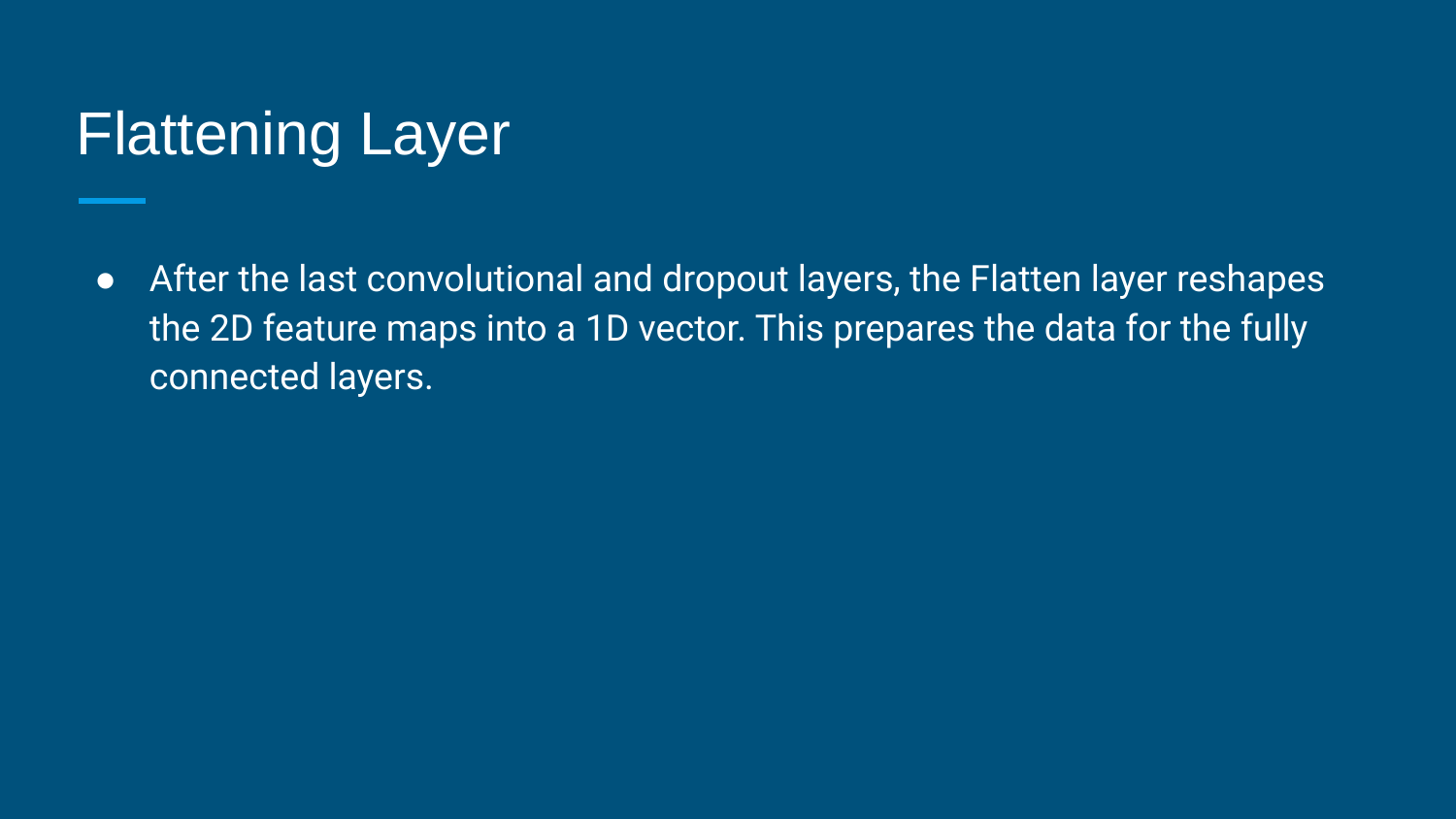

# Flattening Layer
After the last convolutional and dropout layers, the Flatten layer reshapes the 2D feature maps into a 1D vector. This prepares the data for the fully connected layers.